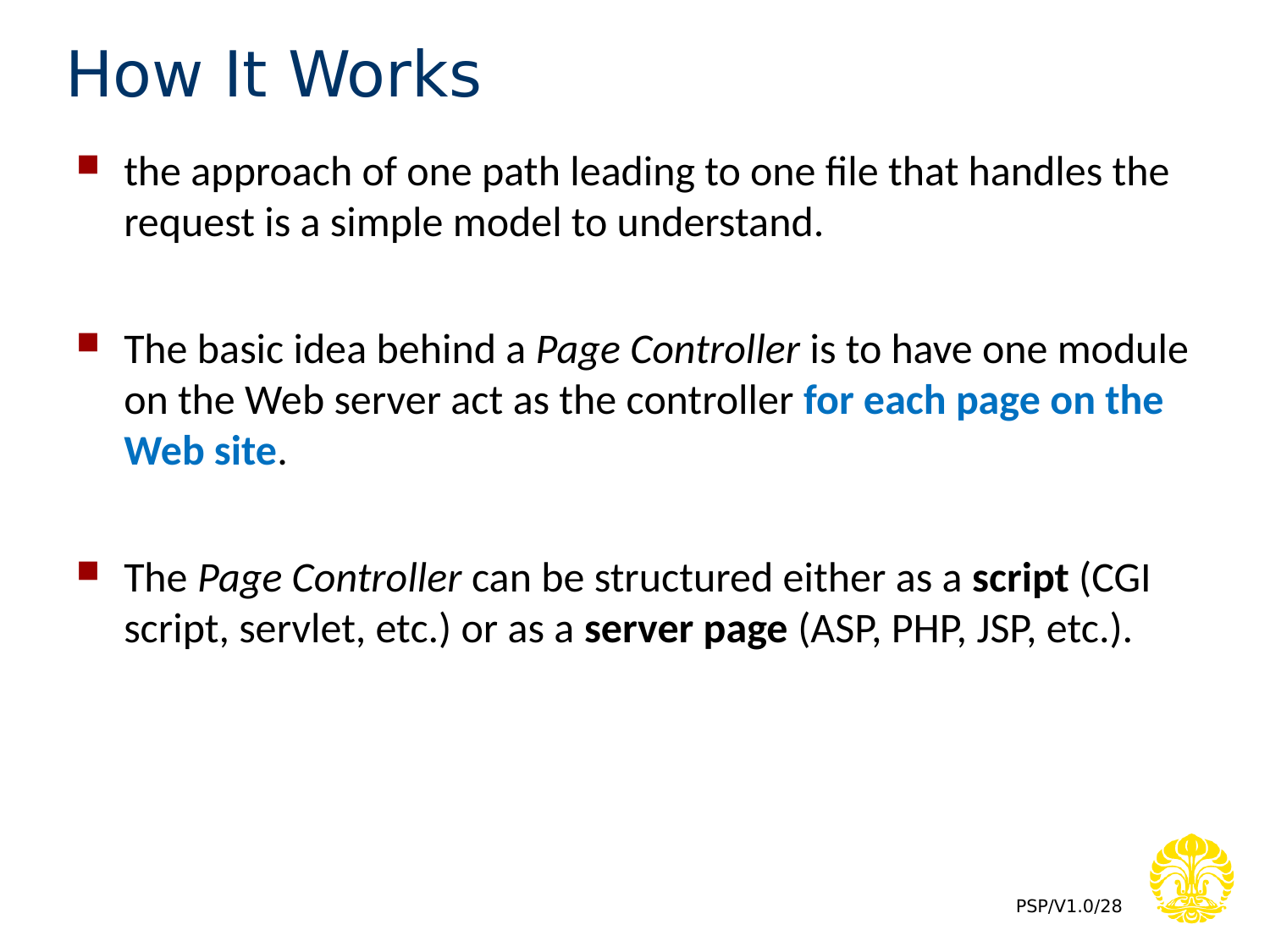

# How It Works
the approach of one path leading to one file that handles the request is a simple model to understand.

The basic idea behind a Page Controller is to have one module on the Web server act as the controller for each page on the Web site.

The Page Controller can be structured either as a script (CGI script, servlet, etc.) or as a server page (ASP, PHP, JSP, etc.).